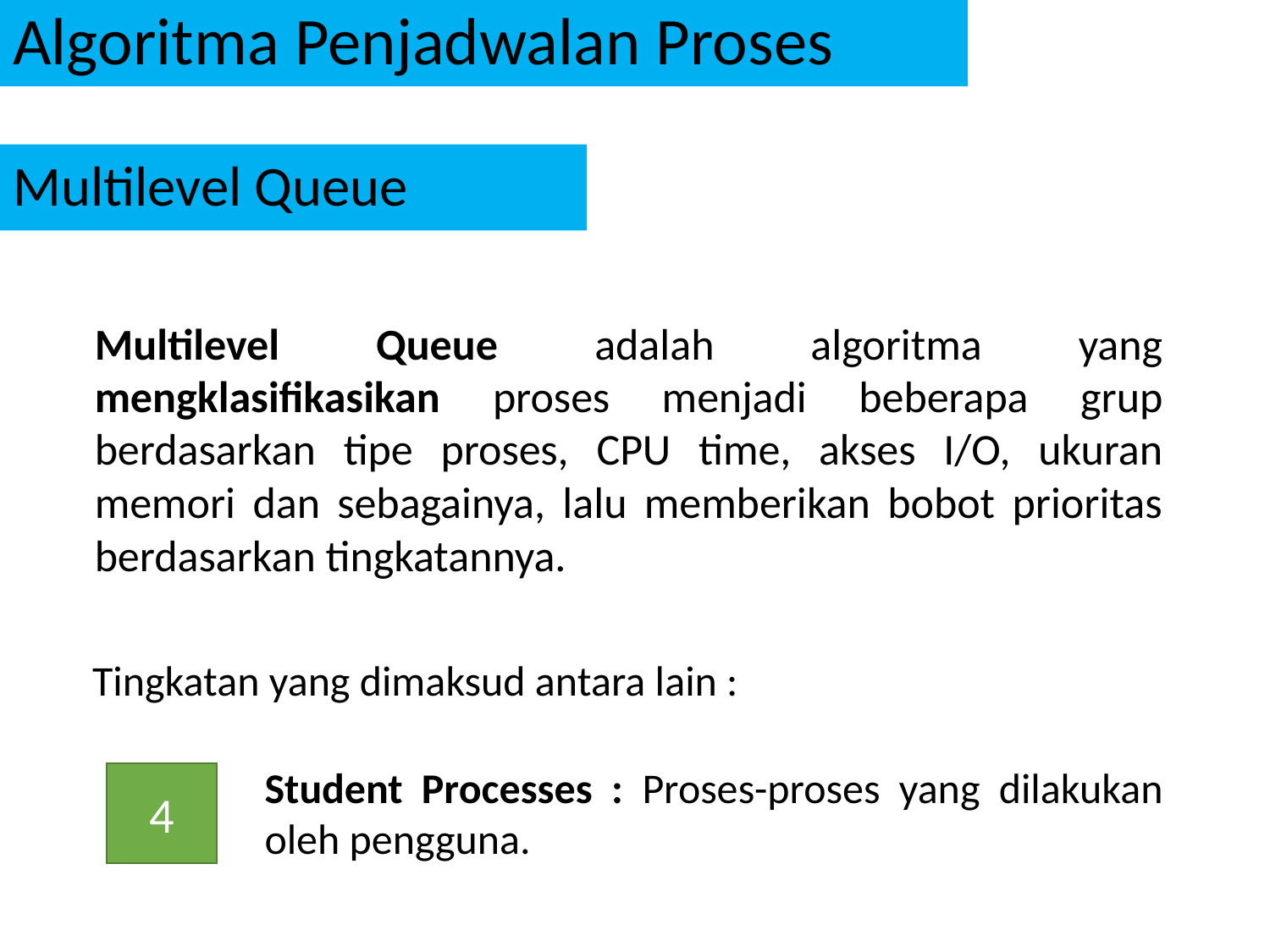

# Algoritma Penjadwalan Proses
Multilevel Queue
Multilevel Queue adalah algoritma yang mengklasifikasikan proses menjadi beberapa grup berdasarkan tipe proses, CPU time, akses I/O, ukuran memori dan sebagainya, lalu memberikan bobot prioritas berdasarkan tingkatannya.
Tingkatan yang dimaksud antara lain :
Student Processes : Proses-proses yang dilakukan oleh pengguna.
4